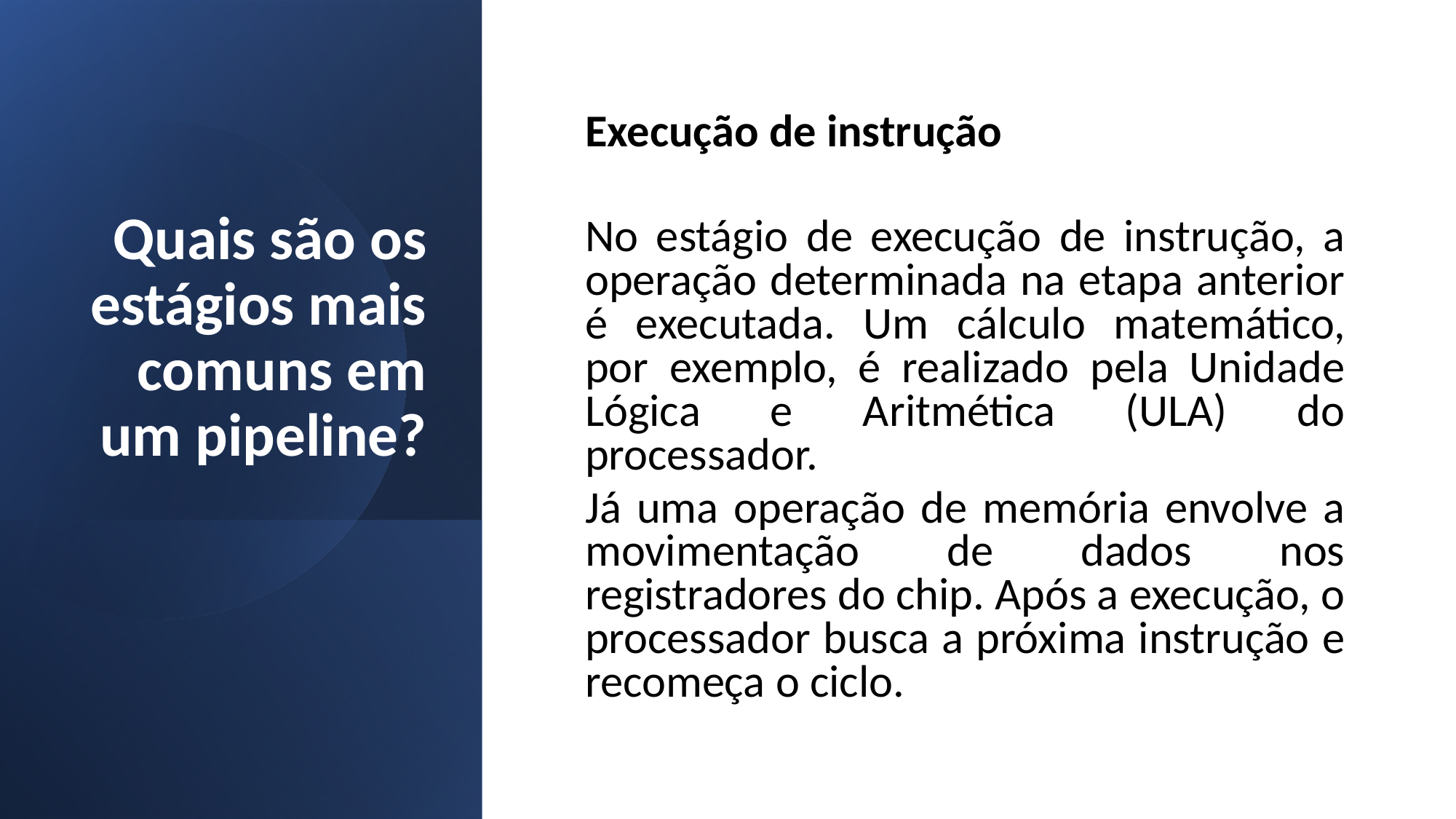

Quais são os estágios mais comuns em um pipeline?
Execução de instrução

No estágio de execução de instrução, a operação determinada na etapa anterior é executada. Um cálculo matemático, por exemplo, é realizado pela Unidade Lógica e Aritmética (ULA) do processador.
Já uma operação de memória envolve a movimentação de dados nos registradores do chip. Após a execução, o processador busca a próxima instrução e recomeça o ciclo.